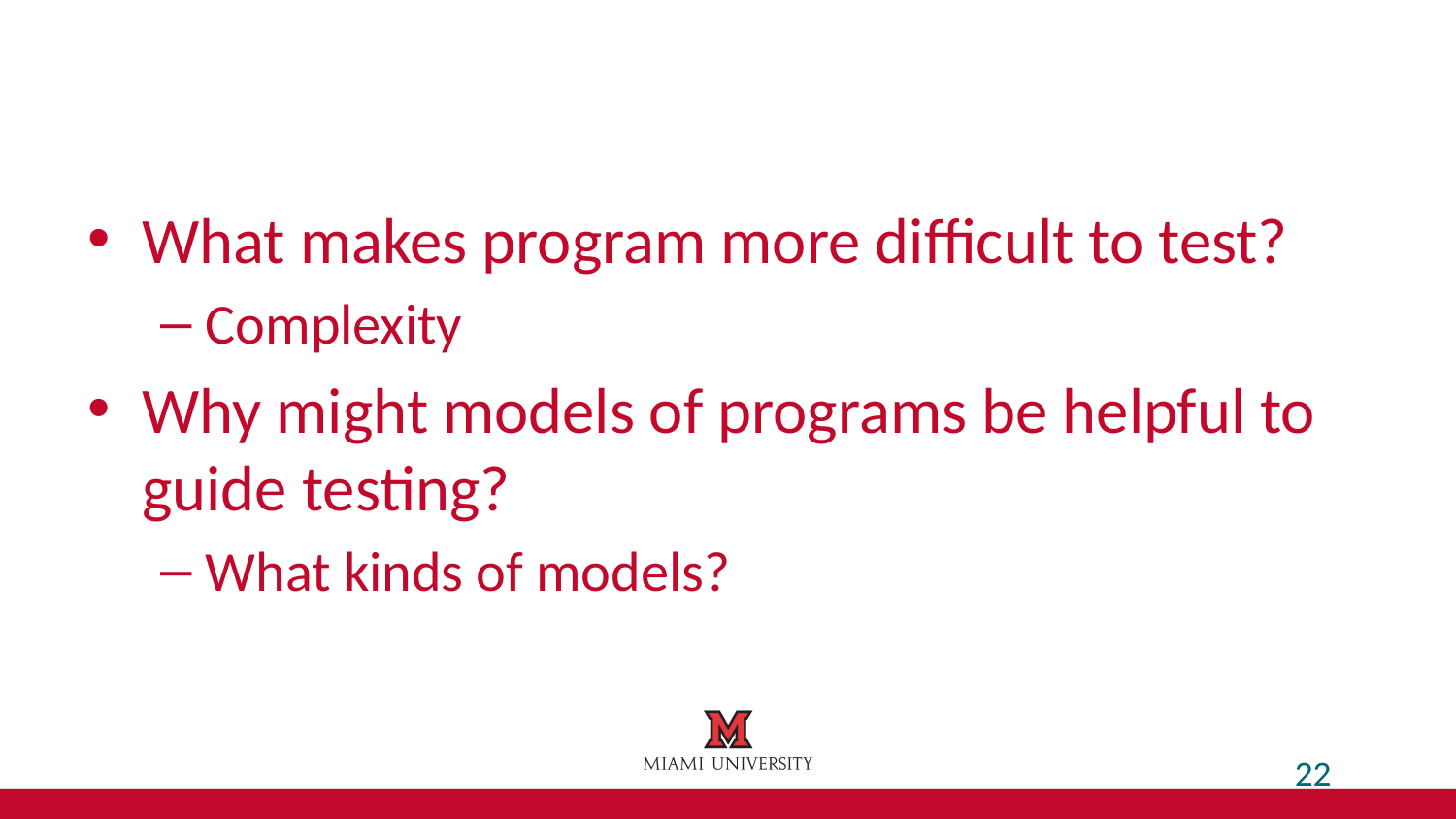

#
What makes program more difficult to test?
Complexity
Why might models of programs be helpful to guide testing?
What kinds of models?
22